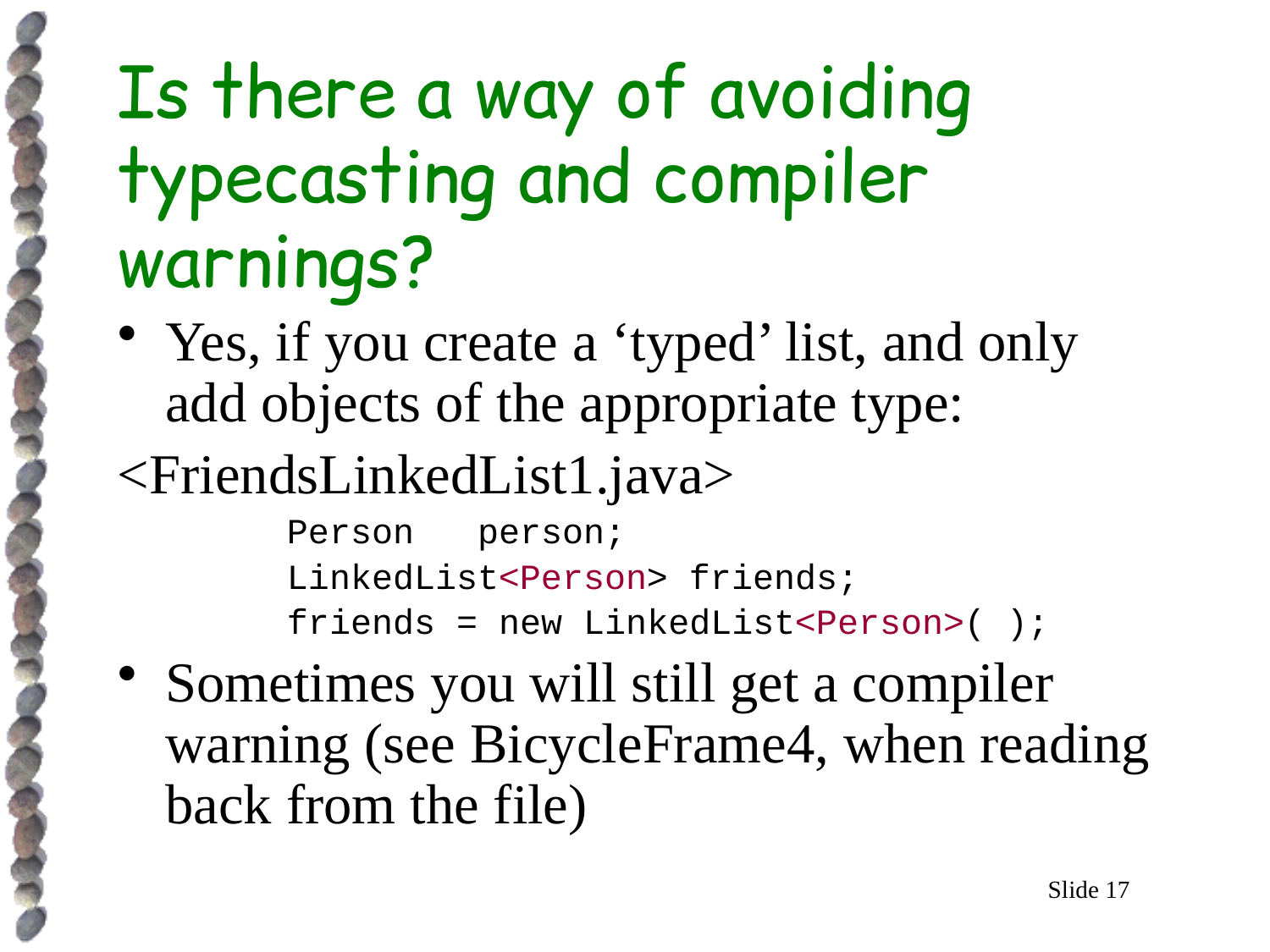

# Is there a way of avoiding typecasting and compiler warnings?
Yes, if you create a ‘typed’ list, and only add objects of the appropriate type:
<FriendsLinkedList1.java>
        Person   person;
        LinkedList<Person> friends;
        friends = new LinkedList<Person>( );
Sometimes you will still get a compiler warning (see BicycleFrame4, when reading back from the file)
Slide 17